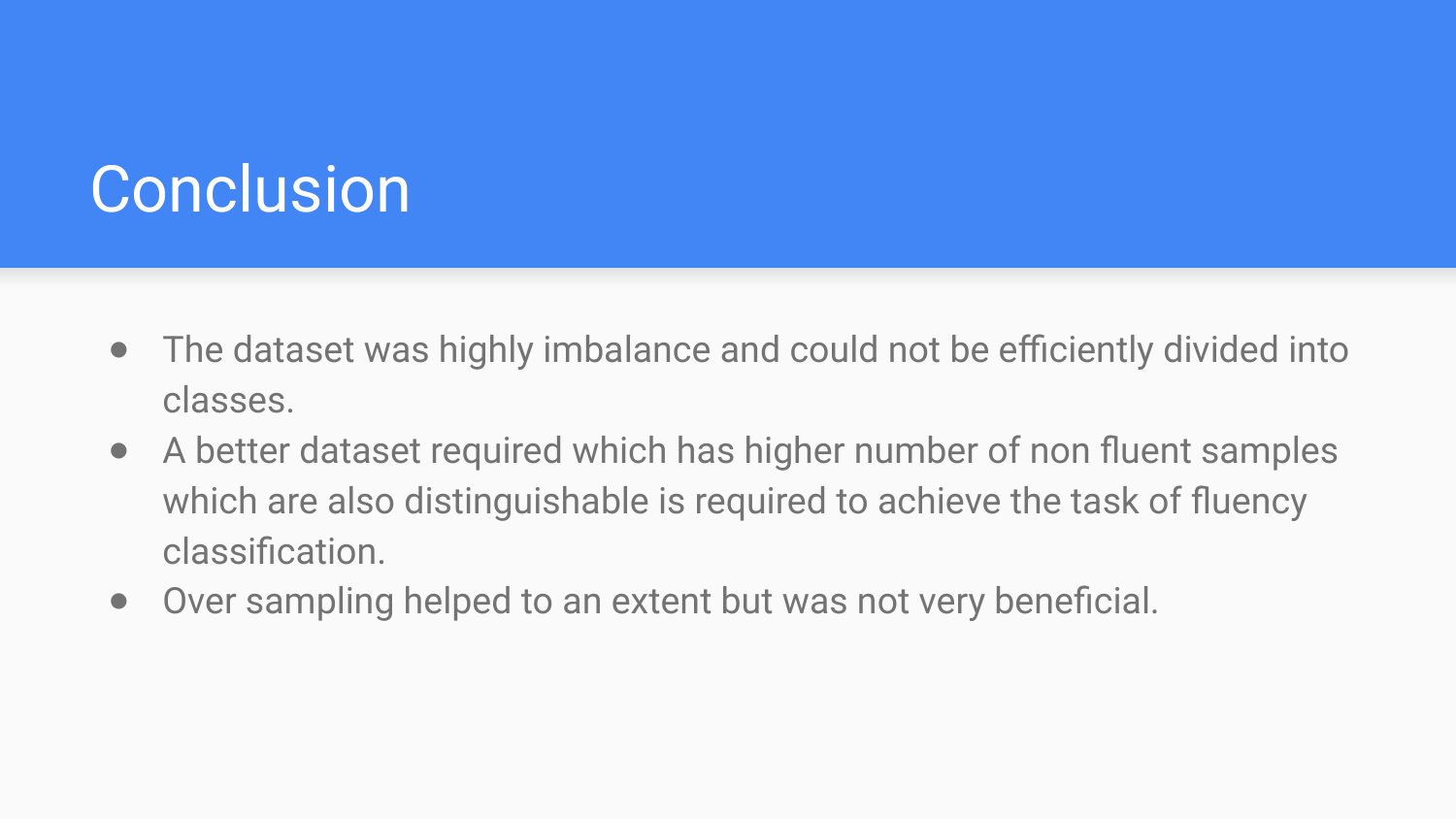

# Conclusion
The dataset was highly imbalance and could not be efficiently divided into classes.
A better dataset required which has higher number of non fluent samples which are also distinguishable is required to achieve the task of fluency classification.
Over sampling helped to an extent but was not very beneficial.